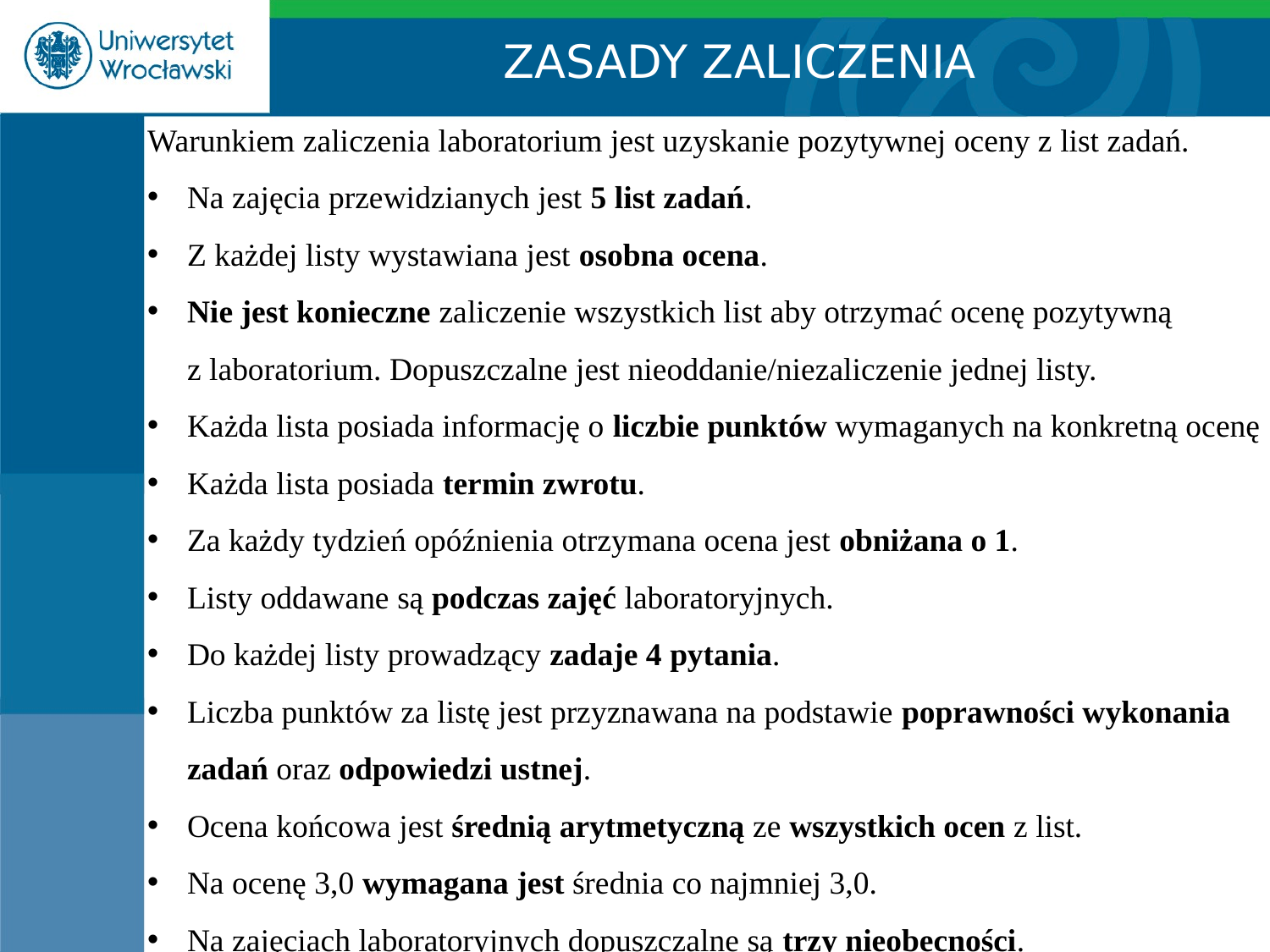

ZASADY ZALICZENIA
Warunkiem zaliczenia laboratorium jest uzyskanie pozytywnej oceny z list zadań.
Na zajęcia przewidzianych jest 5 list zadań.
Z każdej listy wystawiana jest osobna ocena.
Nie jest konieczne zaliczenie wszystkich list aby otrzymać ocenę pozytywną
z laboratorium. Dopuszczalne jest nieoddanie/niezaliczenie jednej listy.
Każda lista posiada informację o liczbie punktów wymaganych na konkretną ocenę
Każda lista posiada termin zwrotu.
Za każdy tydzień opóźnienia otrzymana ocena jest obniżana o 1.
Listy oddawane są podczas zajęć laboratoryjnych.
Do każdej listy prowadzący zadaje 4 pytania.
Liczba punktów za listę jest przyznawana na podstawie poprawności wykonania zadań oraz odpowiedzi ustnej.
Ocena końcowa jest średnią arytmetyczną ze wszystkich ocen z list.
Na ocenę 3,0 wymagana jest średnia co najmniej 3,0.
Na zajęciach laboratoryjnych dopuszczalne są trzy nieobecności.